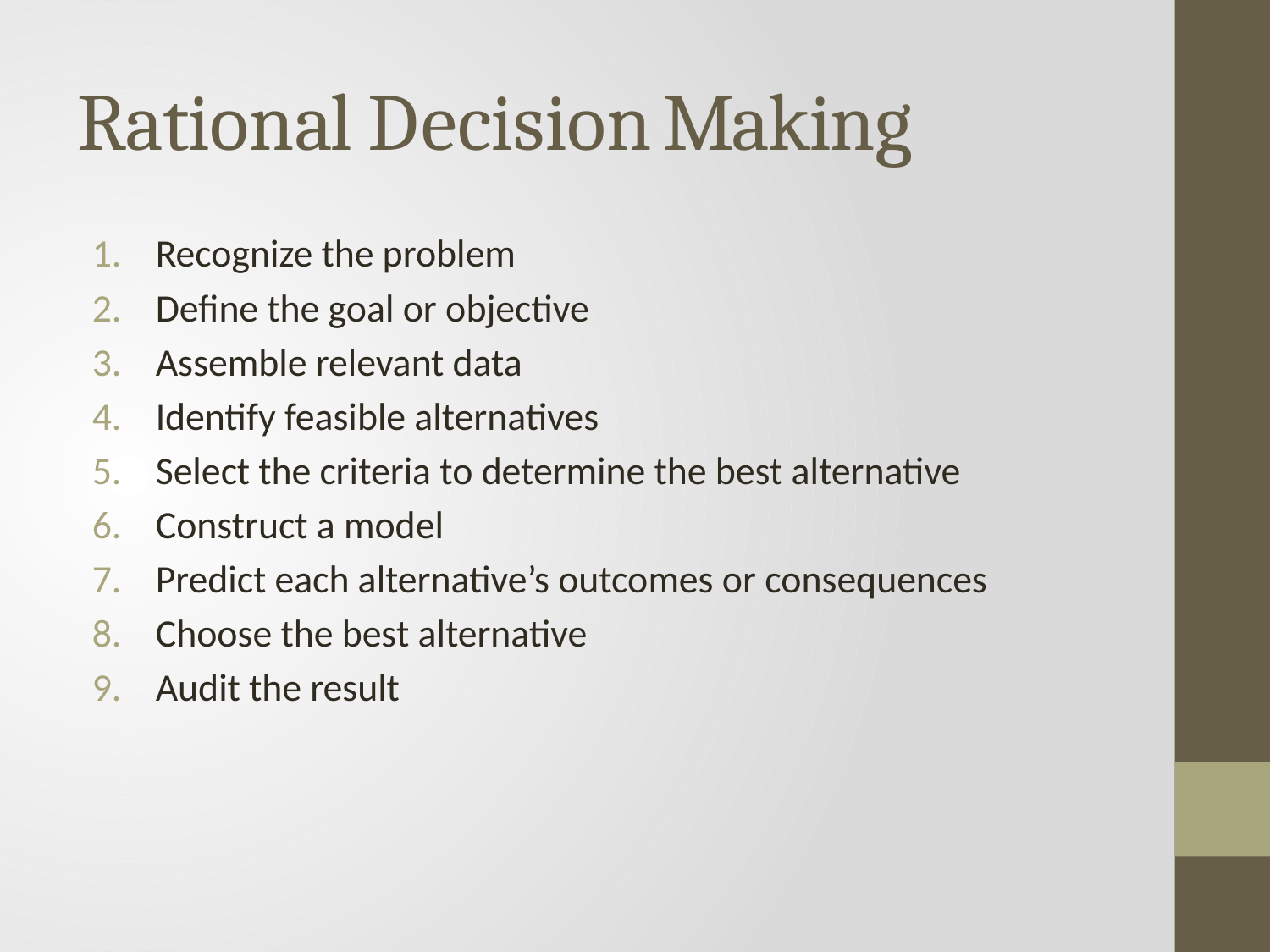

# Rational Decision Making
Recognize the problem
Define the goal or objective
Assemble relevant data
Identify feasible alternatives
Select the criteria to determine the best alternative
Construct a model
Predict each alternative’s outcomes or consequences
Choose the best alternative
Audit the result